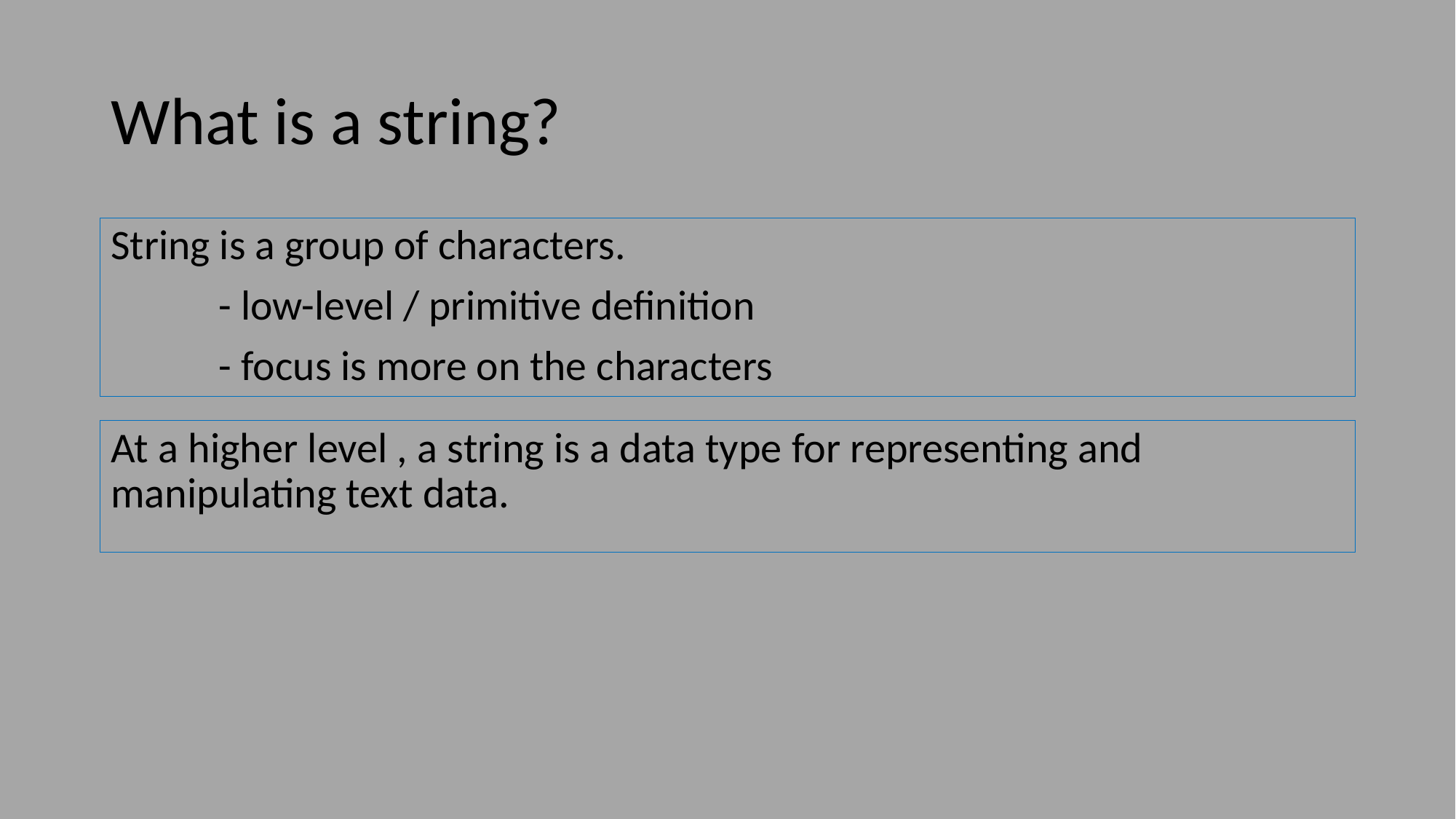

# What is a string?
String is a group of characters.
	- low-level / primitive definition
	- focus is more on the characters

At a higher level , a string is a data type for representing and manipulating text data.